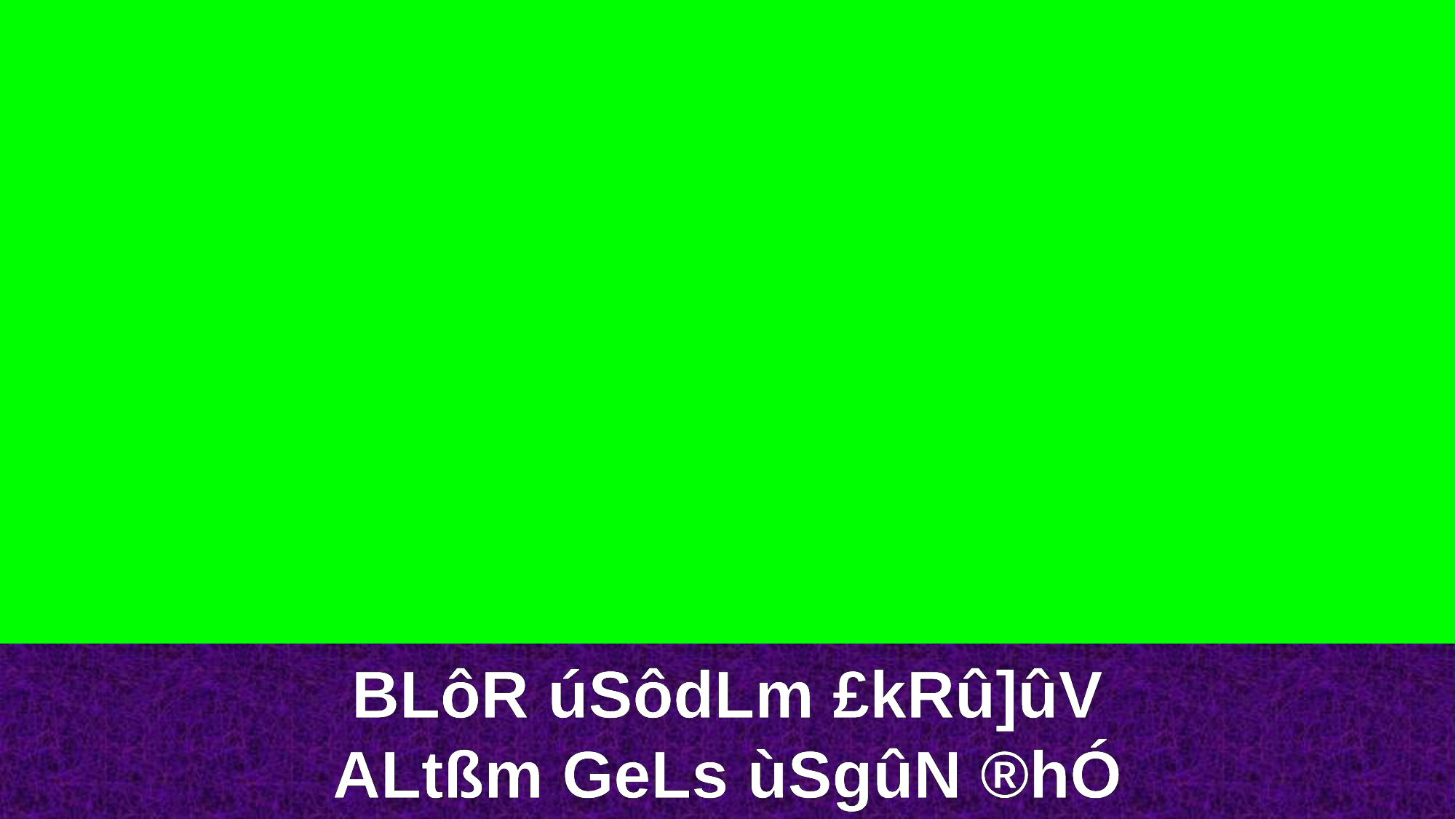

BLôR úSôdLm £kRû]ûV
ALtßm GeLs ùSgûN ®hÓ